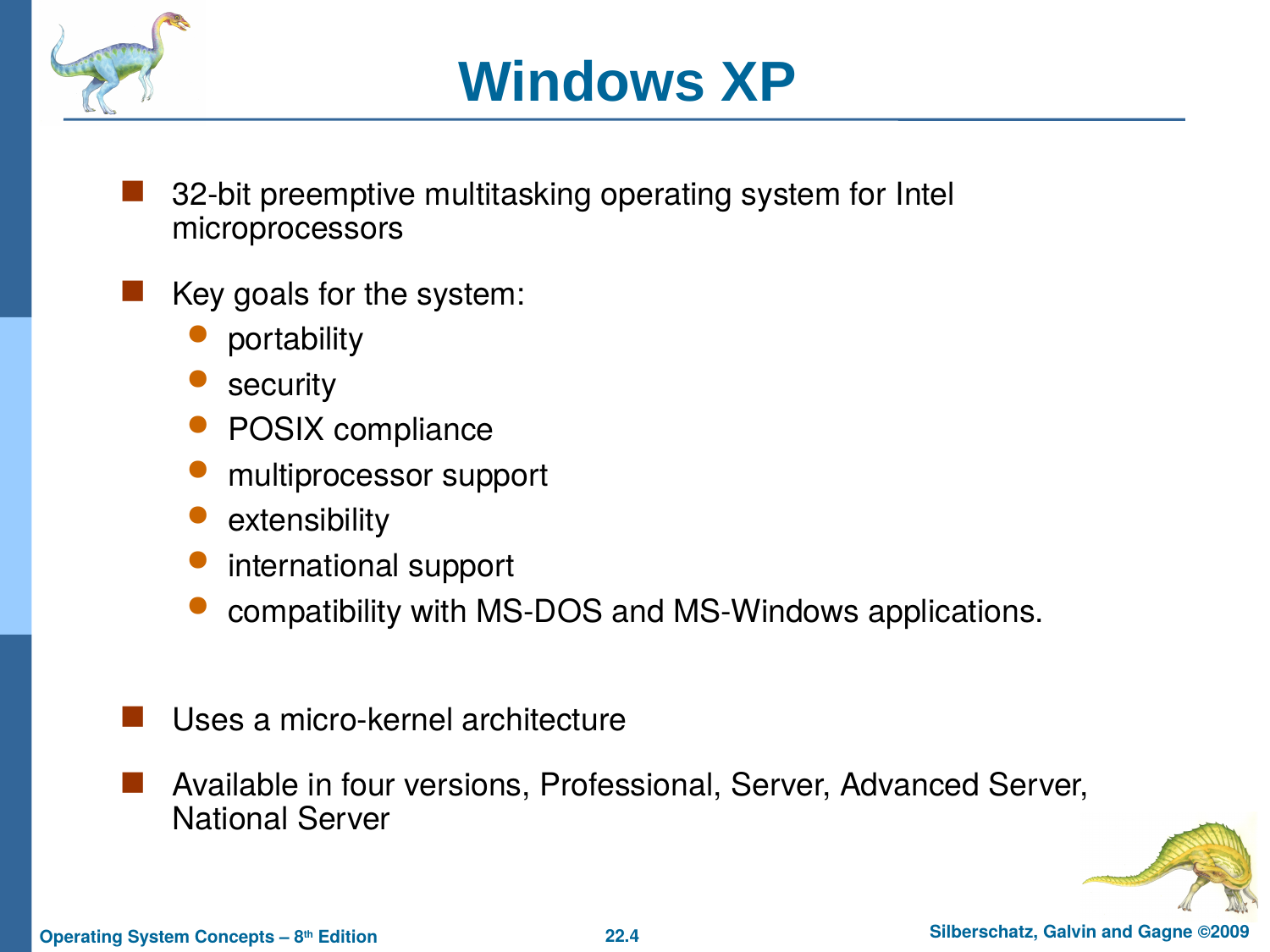

# Windows XP
32-bit preemptive multitasking operating system for Intel microprocessors

Key goals for the system:
portability
security
POSIX compliance
multiprocessor support
extensibility
international support
compatibility with MS-DOS and MS-Windows applications.

Uses a micro-kernel architecture

Available in four versions, Professional, Server, Advanced Server, National Server